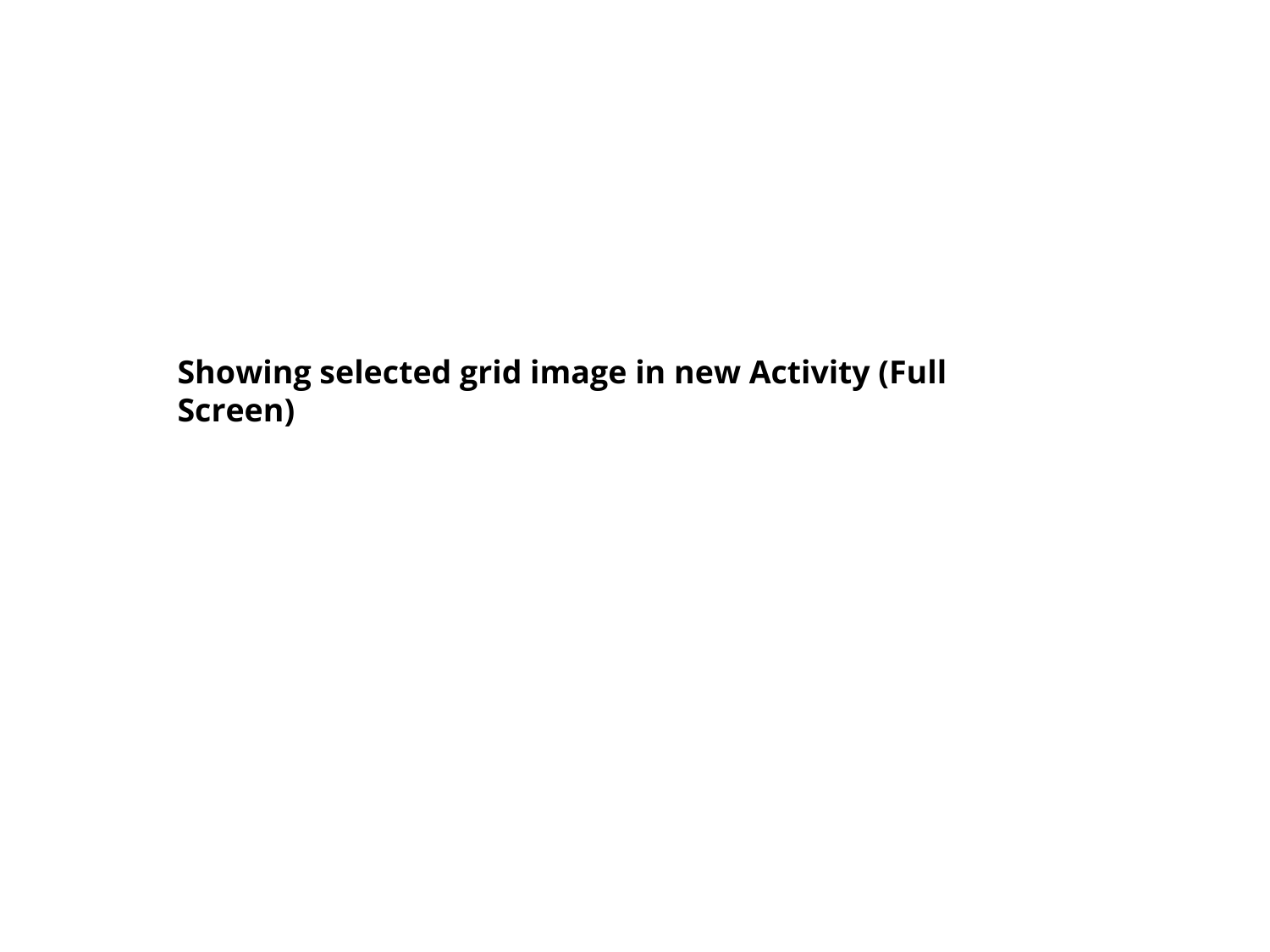

Showing selected grid image in new Activity (Full Screen)